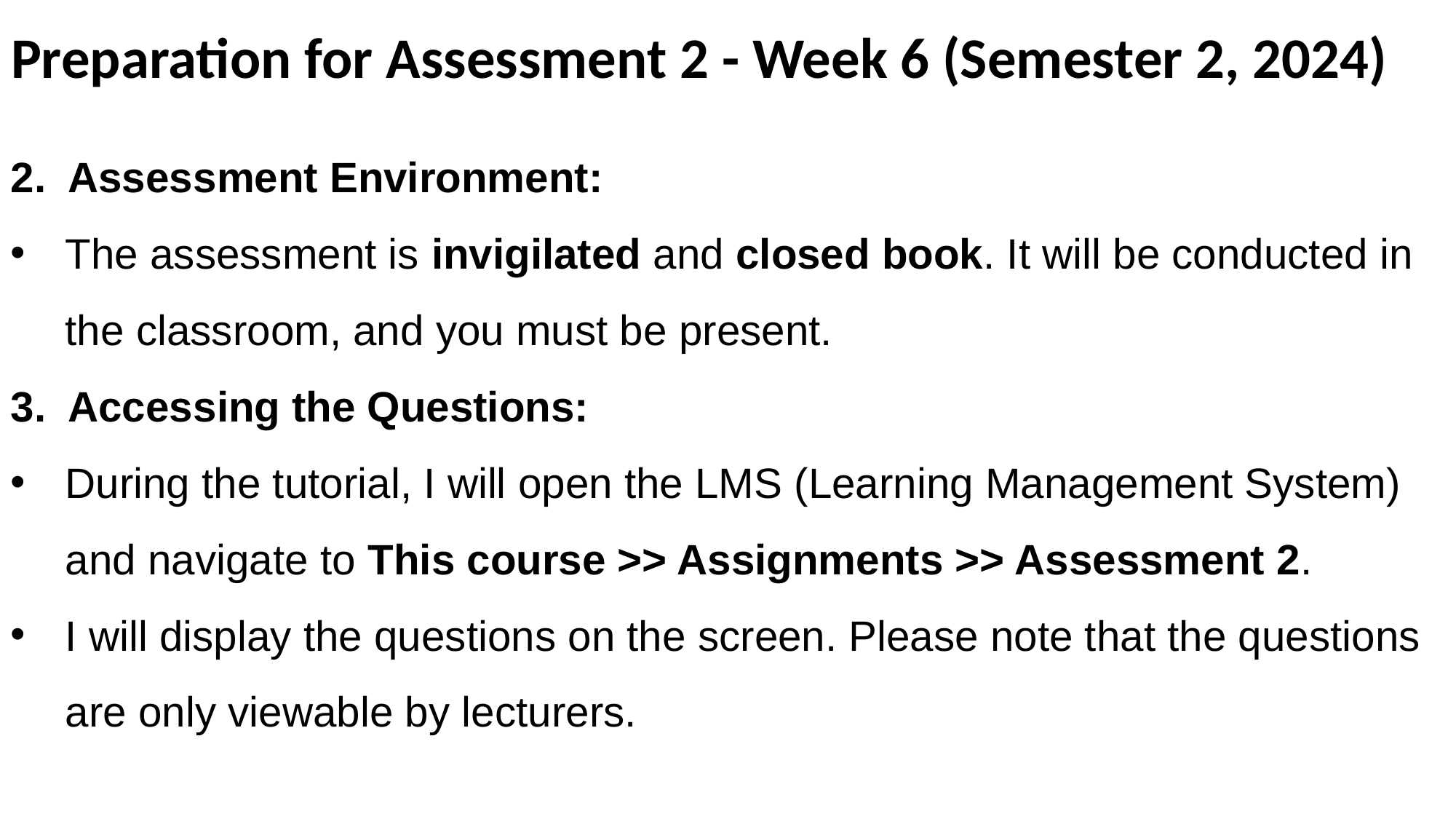

# Preparation for Assessment 2 - Week 6 (Semester 2, 2024)
2.  Assessment Environment:
The assessment is invigilated and closed book. It will be conducted in the classroom, and you must be present.
3.  Accessing the Questions:
During the tutorial, I will open the LMS (Learning Management System) and navigate to This course >> Assignments >> Assessment 2.
I will display the questions on the screen. Please note that the questions are only viewable by lecturers.